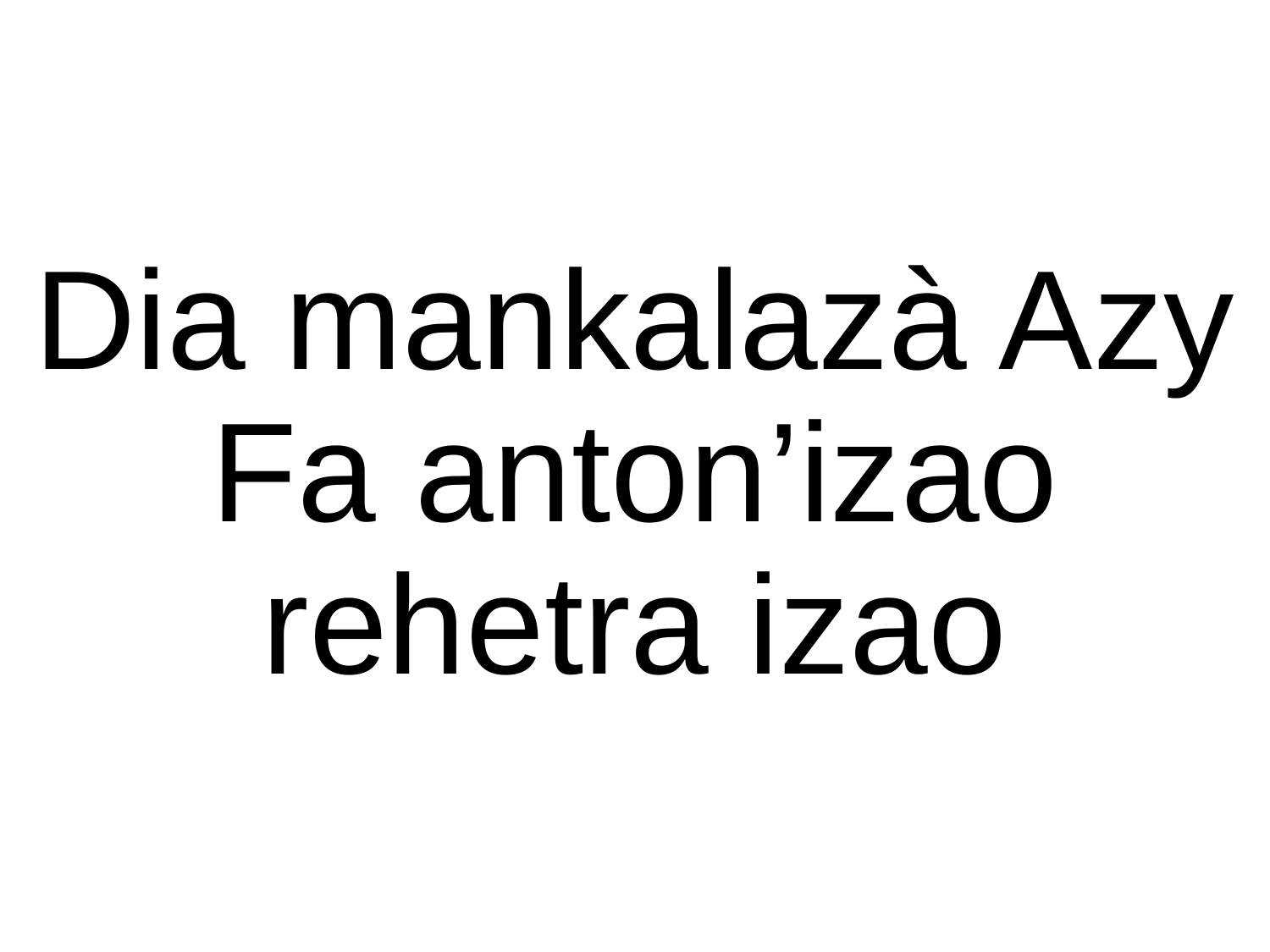

Dia mankalazà Azy
Fa anton’izao rehetra izao